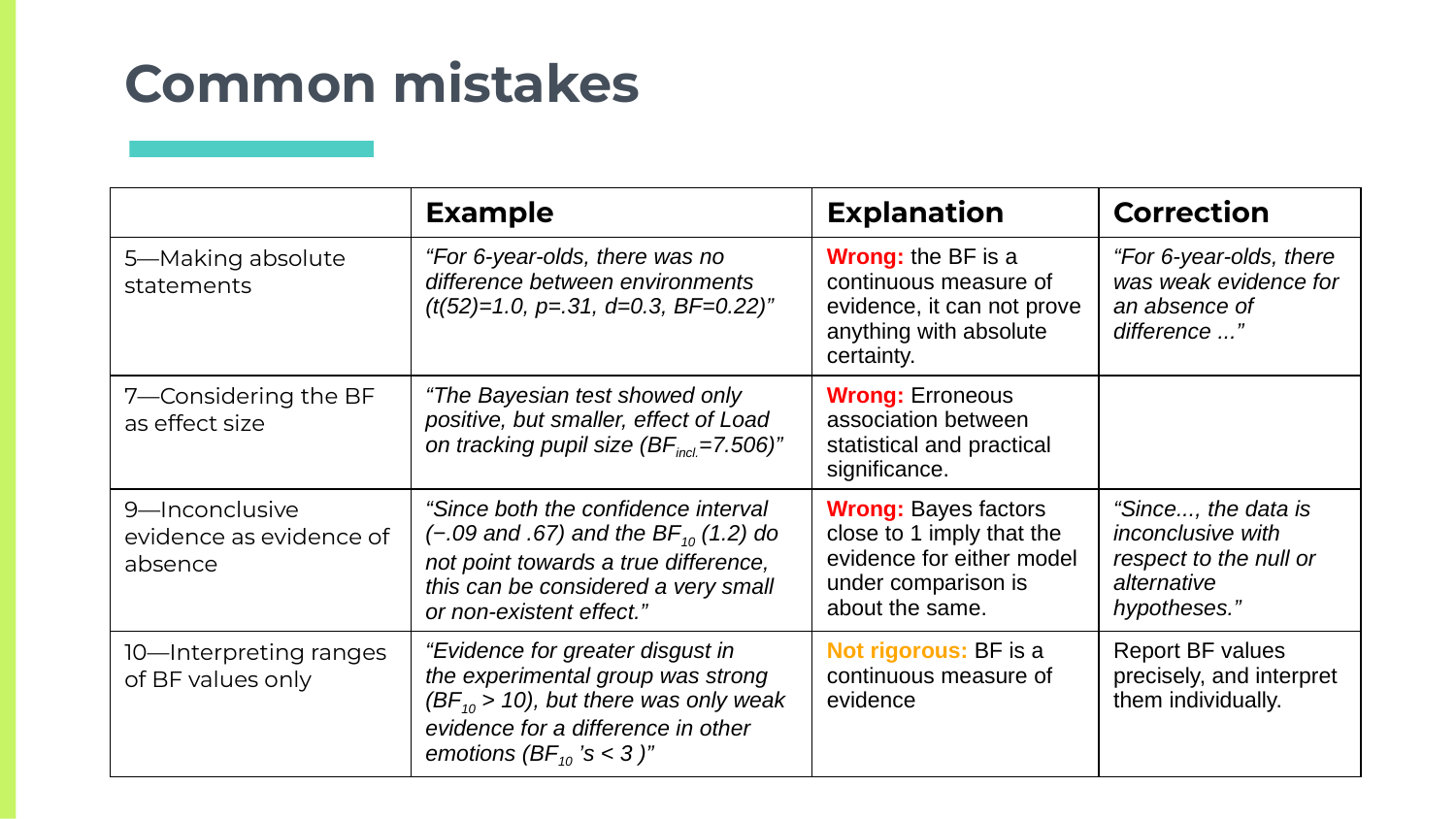

# Common mistakes
|  | Example | Explanation | Correction |
| --- | --- | --- | --- |
| 5—Making absolute statements | “For 6-year-olds, there was no difference between environments (t(52)=1.0, p=.31, d=0.3, BF=0.22)” | Wrong: the BF is a continuous measure of evidence, it can not prove anything with absolute certainty. | “For 6-year-olds, there was weak evidence for an absence of difference ...” |
| 7—Considering the BF as effect size | “The Bayesian test showed only positive, but smaller, effect of Load on tracking pupil size (BFincl.=7.506)” | Wrong: Erroneous association between statistical and practical significance. |  |
| 9—Inconclusive evidence as evidence of absence | “Since both the confidence interval (−.09 and .67) and the BF10 (1.2) do not point towards a true difference, this can be considered a very small or non-existent effect.” | Wrong: Bayes factors close to 1 imply that the evidence for either model under comparison is about the same. | “Since..., the data is inconclusive with respect to the null or alternative hypotheses.” |
| 10—Interpreting ranges of BF values only | “Evidence for greater disgust in the experimental group was strong (BF10 > 10), but there was only weak evidence for a difference in other emotions (BF10 ’s < 3 )” | Not rigorous: BF is a continuous measure of evidence | Report BF values precisely, and interpret them individually. |
30